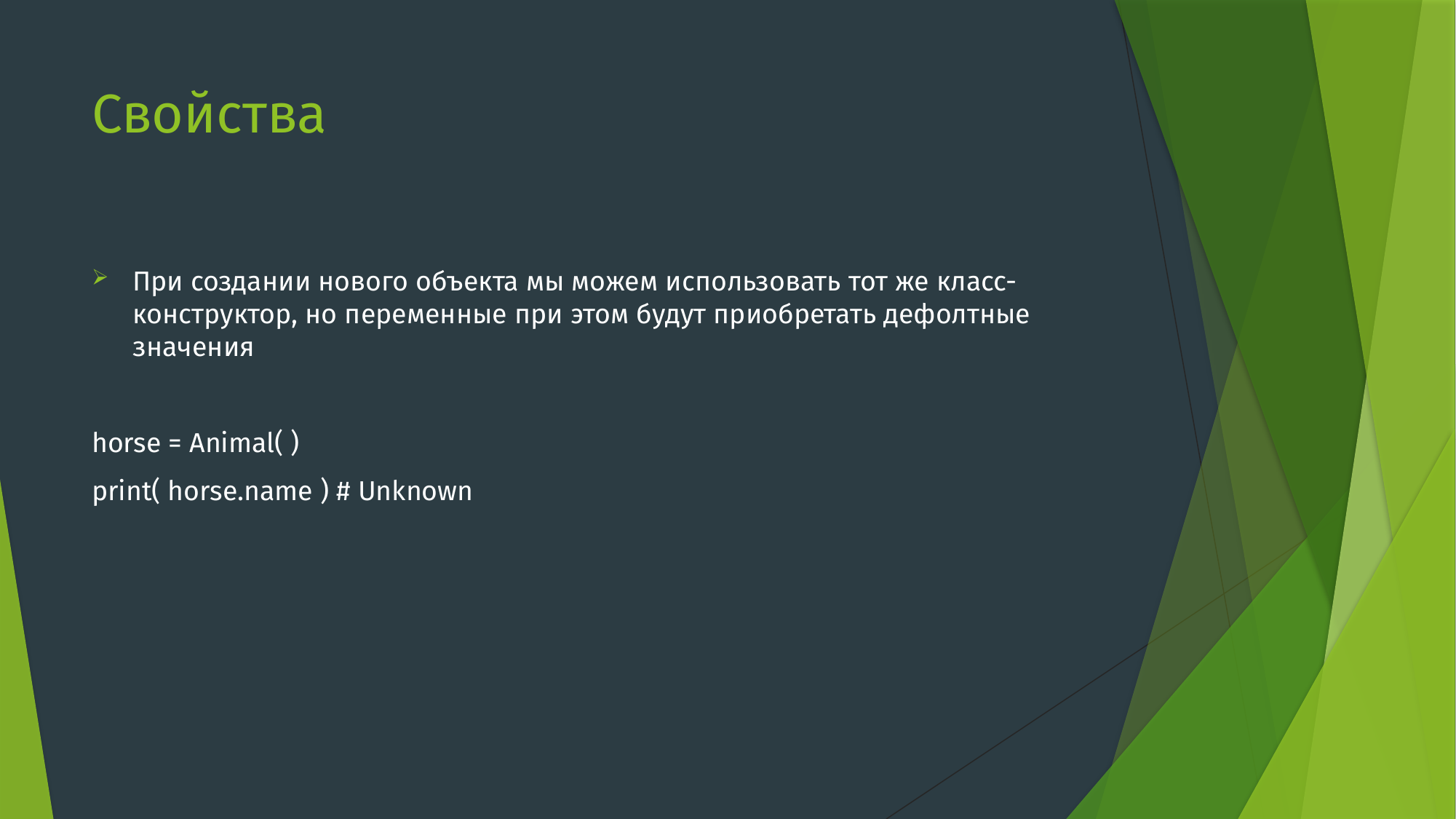

# Свойства
При создании нового объекта мы можем использовать тот же класс-конструктор, но переменные при этом будут приобретать дефолтные значения

horse = Animal( )
print( horse.name ) # Unknown